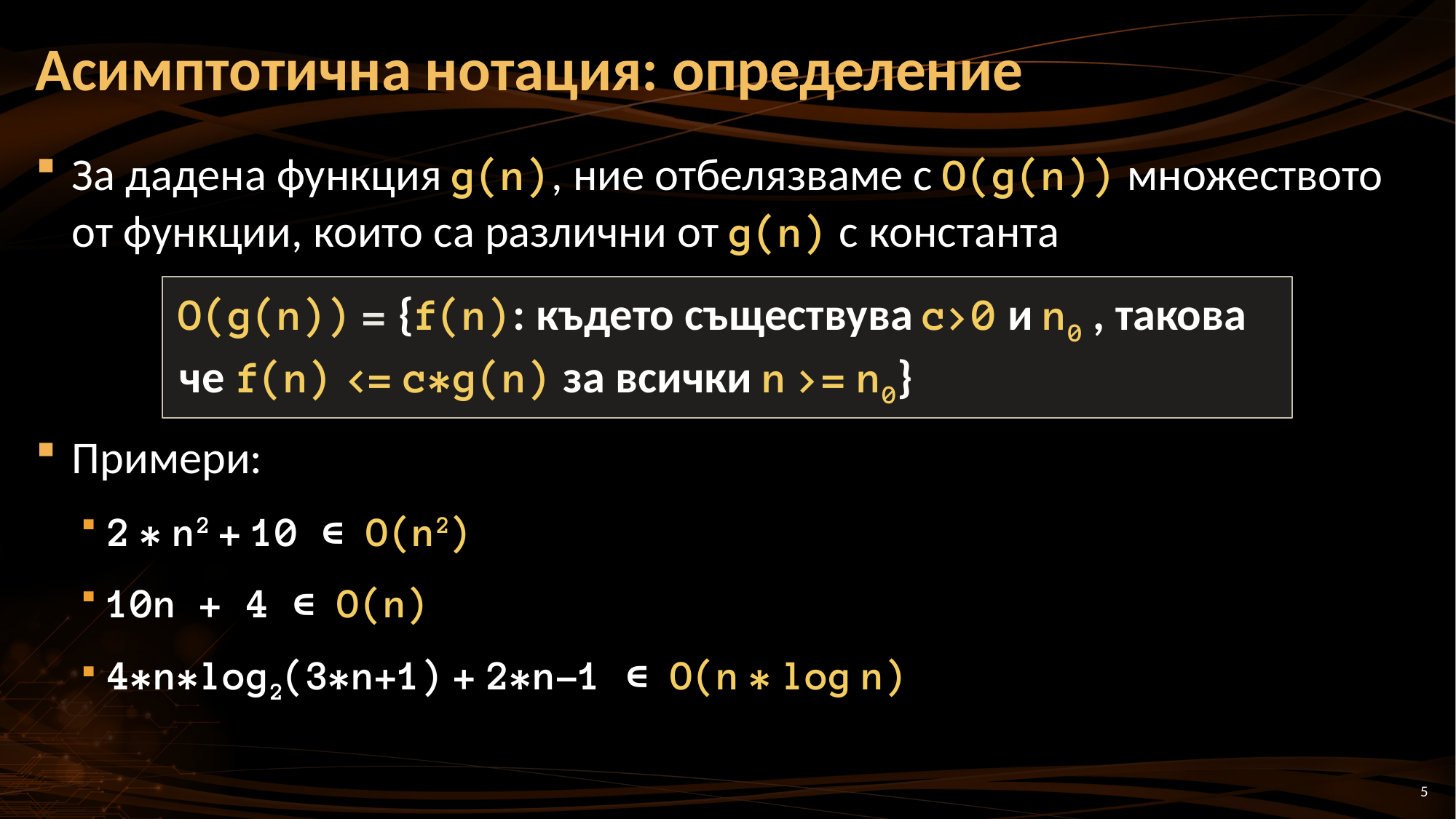

# Асимптотична нотация: определение
За дадена функция g(n), ние отбелязваме с O(g(n)) множеството от функции, които са различни от g(n) с константа

Примери:
2 * n2 + 10 ∈ O(n2)
10n + 4 ∈ O(n)
4*n*log2(3*n+1) + 2*n-1 ∈ O(n * log n)
O(g(n)) = {f(n): където съществува c>0 и n0 , такова че f(n) <= c*g(n) за всички n >= n0}
5